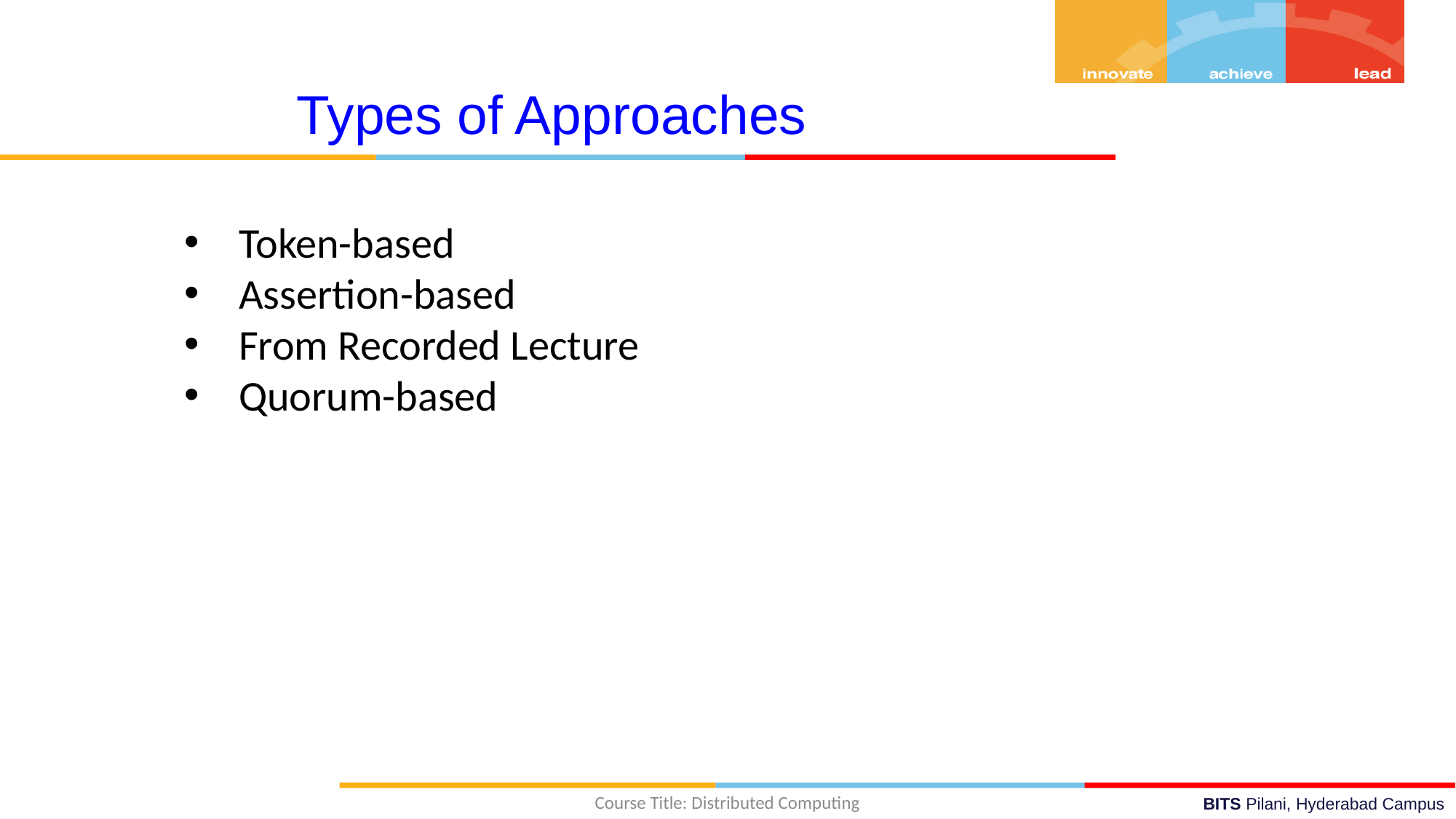

Types of Approaches
Token-based
Assertion-based
From Recorded Lecture
Quorum-based
Course Title: Distributed Computing